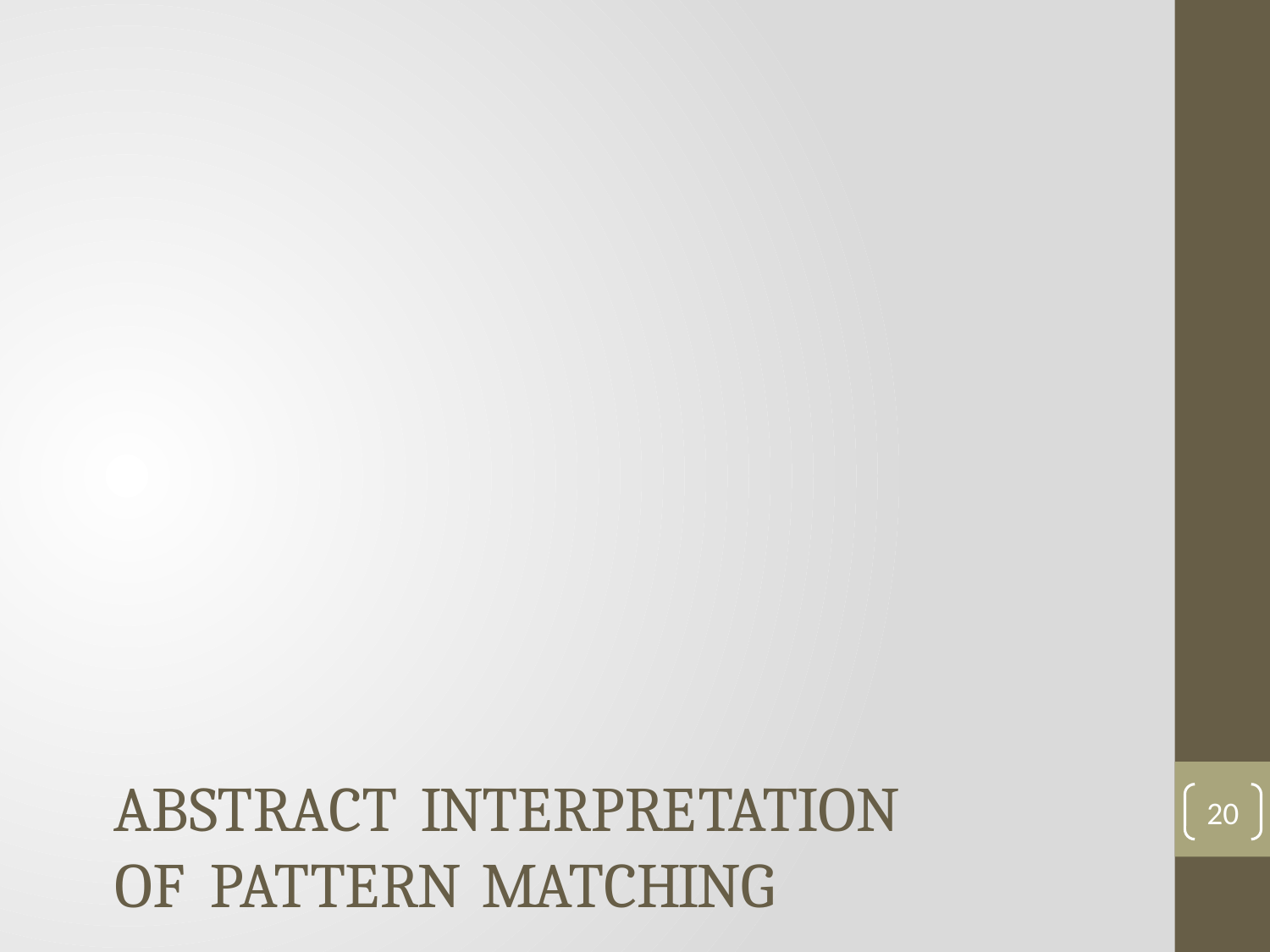

# Abstract  interpretation of  pattern  matching
20